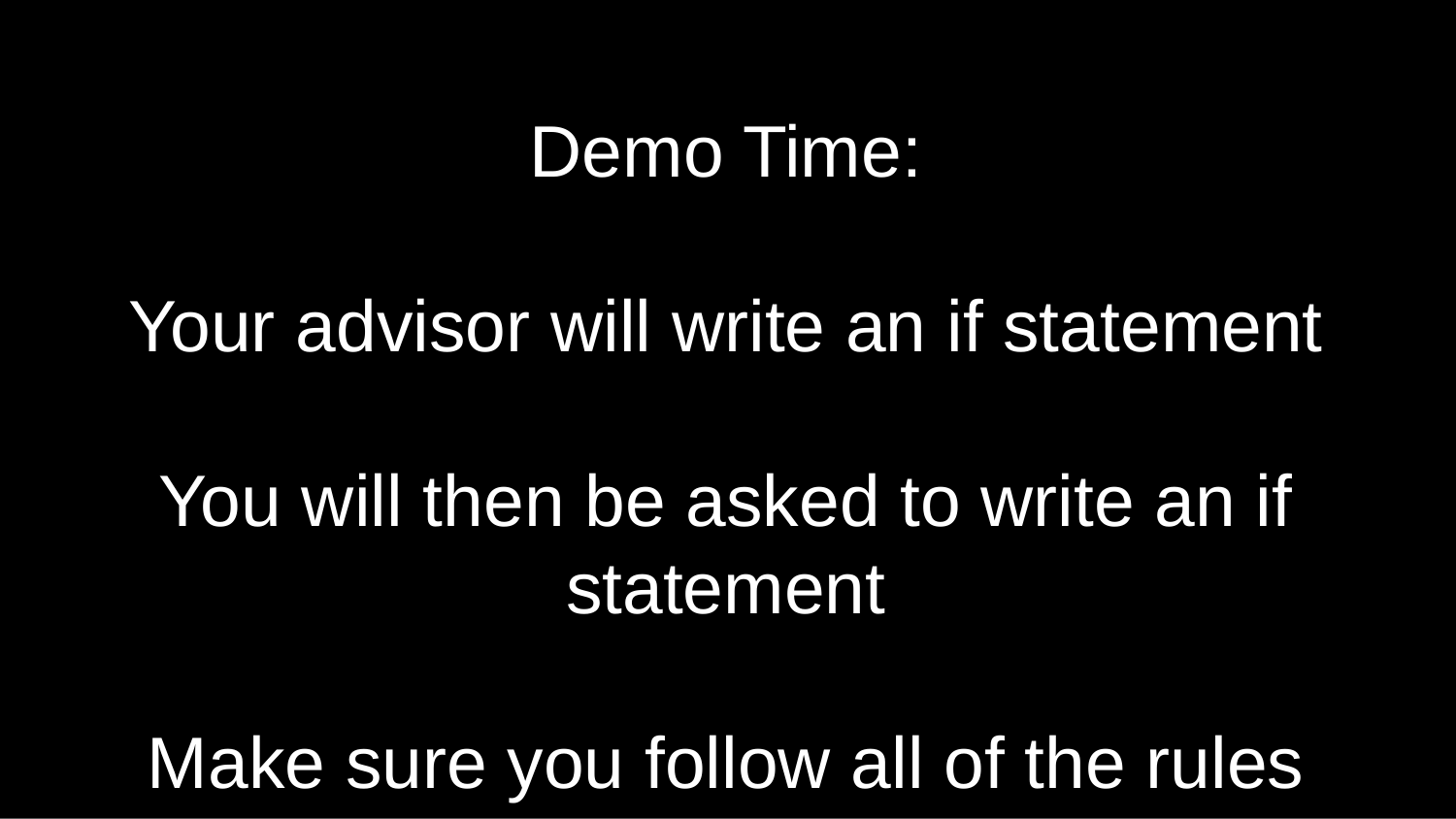

# Demo Time:
Your advisor will write an if statement

You will then be asked to write an if statement

Make sure you follow all of the rules